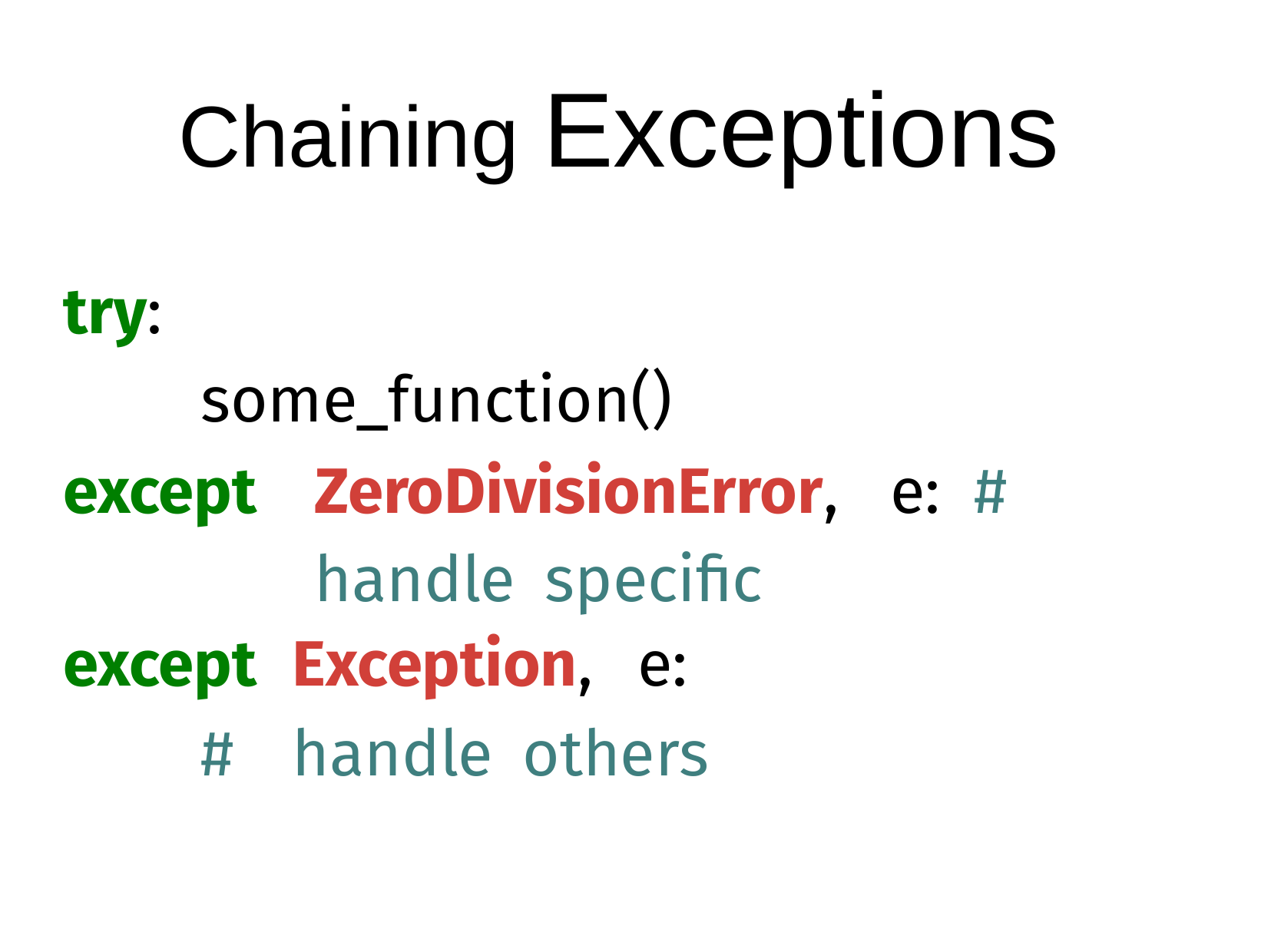

# Chaining Exceptions
try:
some_function()
except	ZeroDivisionError,	e:  #	handle	specific
except	Exception,	e:
#	handle	others